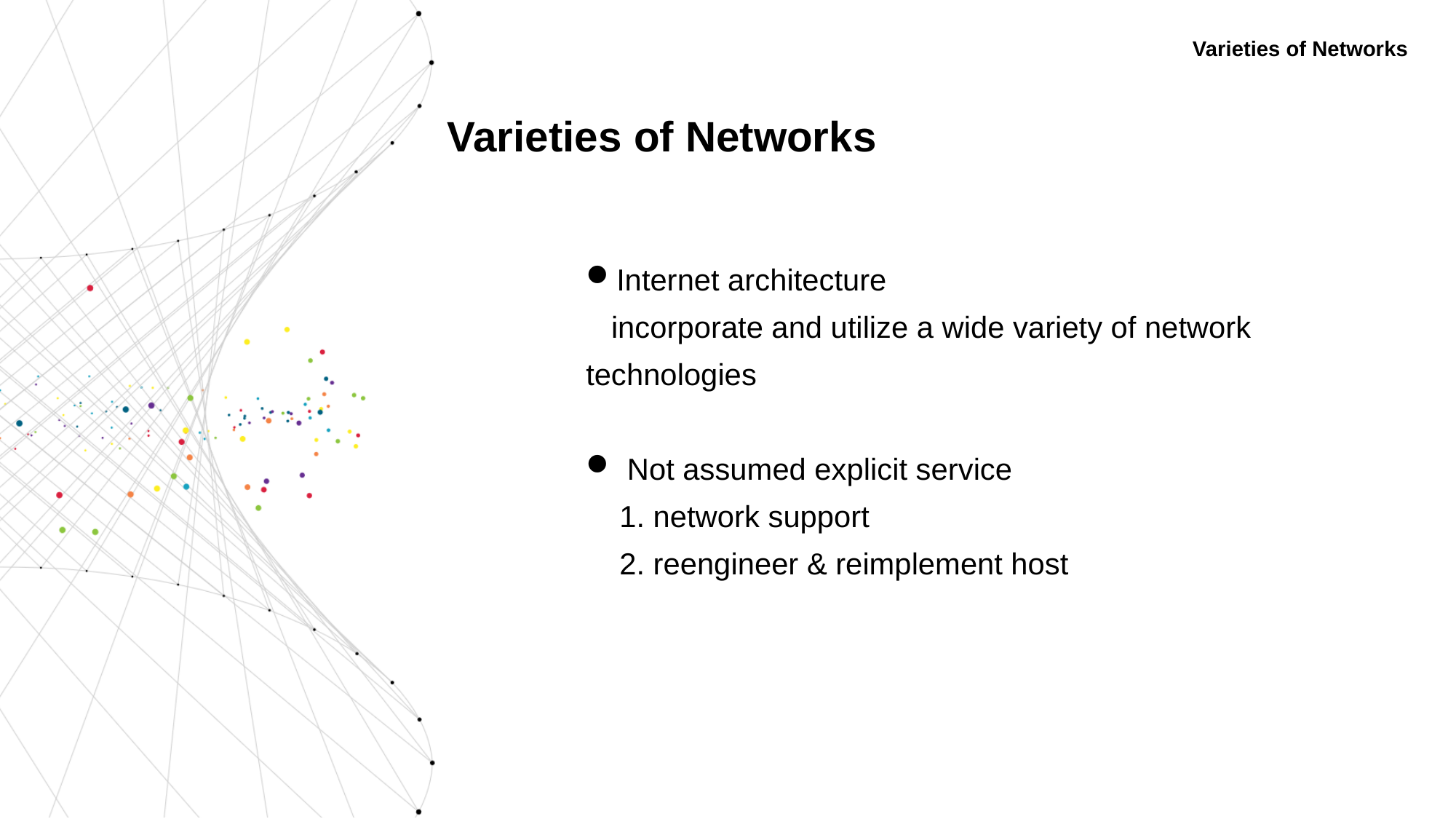

Varieties of Networks
Varieties of Networks
Internet architecture
   incorporate and utilize a wide variety of network technologies

Not assumed explicit service
    1. network support
    2. reengineer & reimplement host